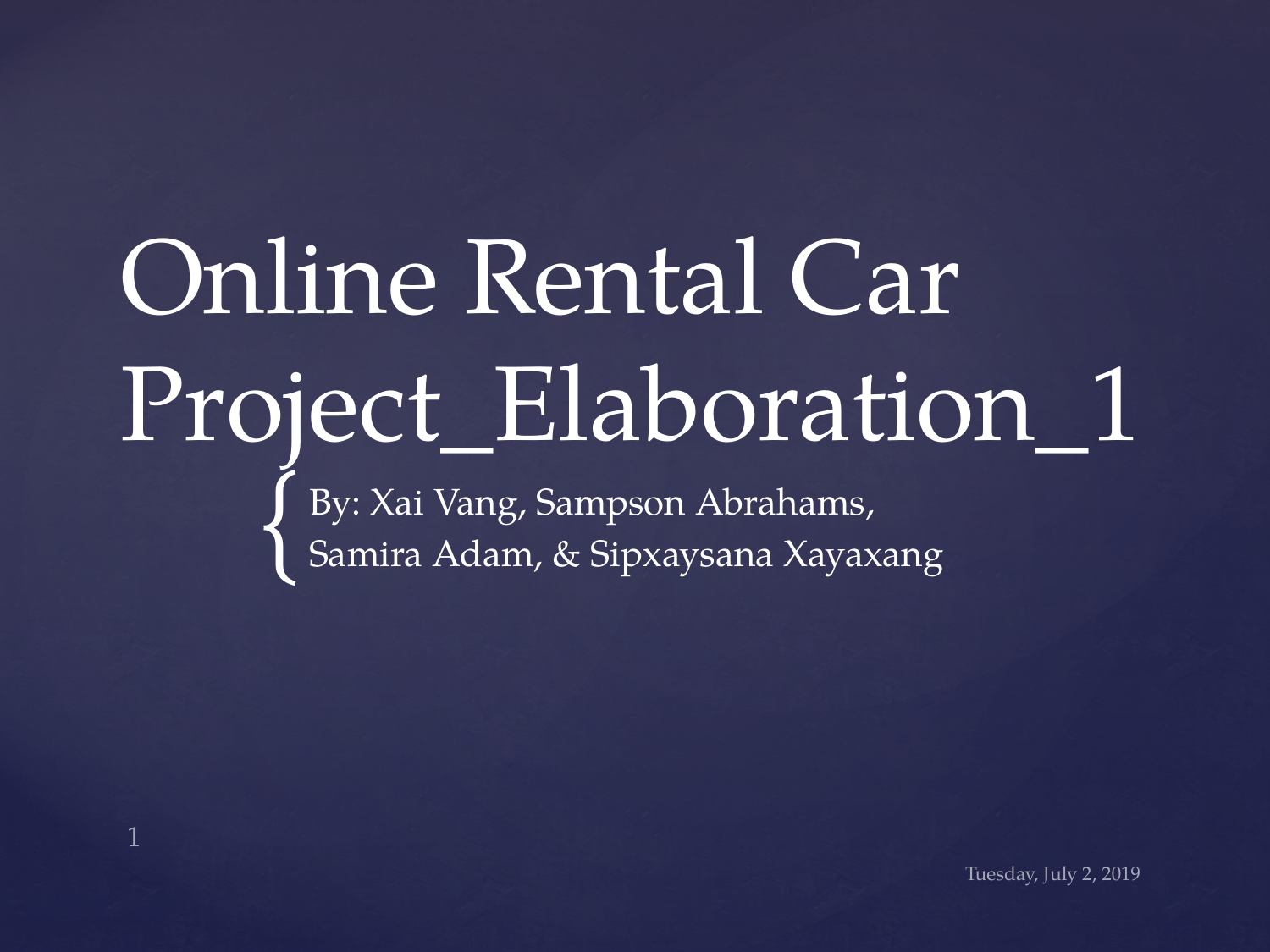

# Online Rental Car Project_Elaboration_1
By: Xai Vang, Sampson Abrahams,
Samira Adam, & Sipxaysana Xayaxang

1
Tuesday, July 2, 2019